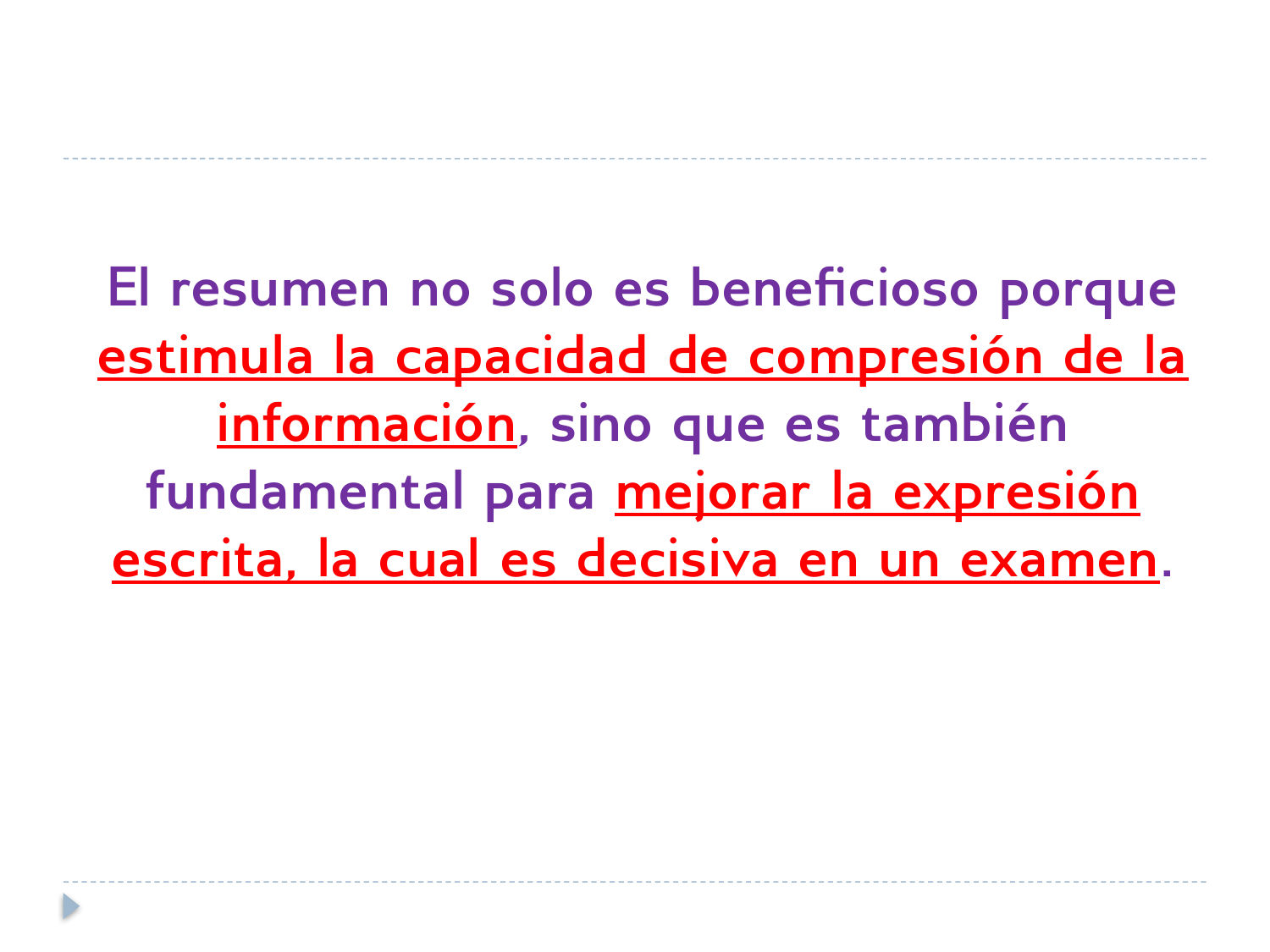

#

El resumen no solo es beneficioso porque estimula la capacidad de compresión de la información, sino que es también fundamental para mejorar la expresión escrita, la cual es decisiva en un examen.